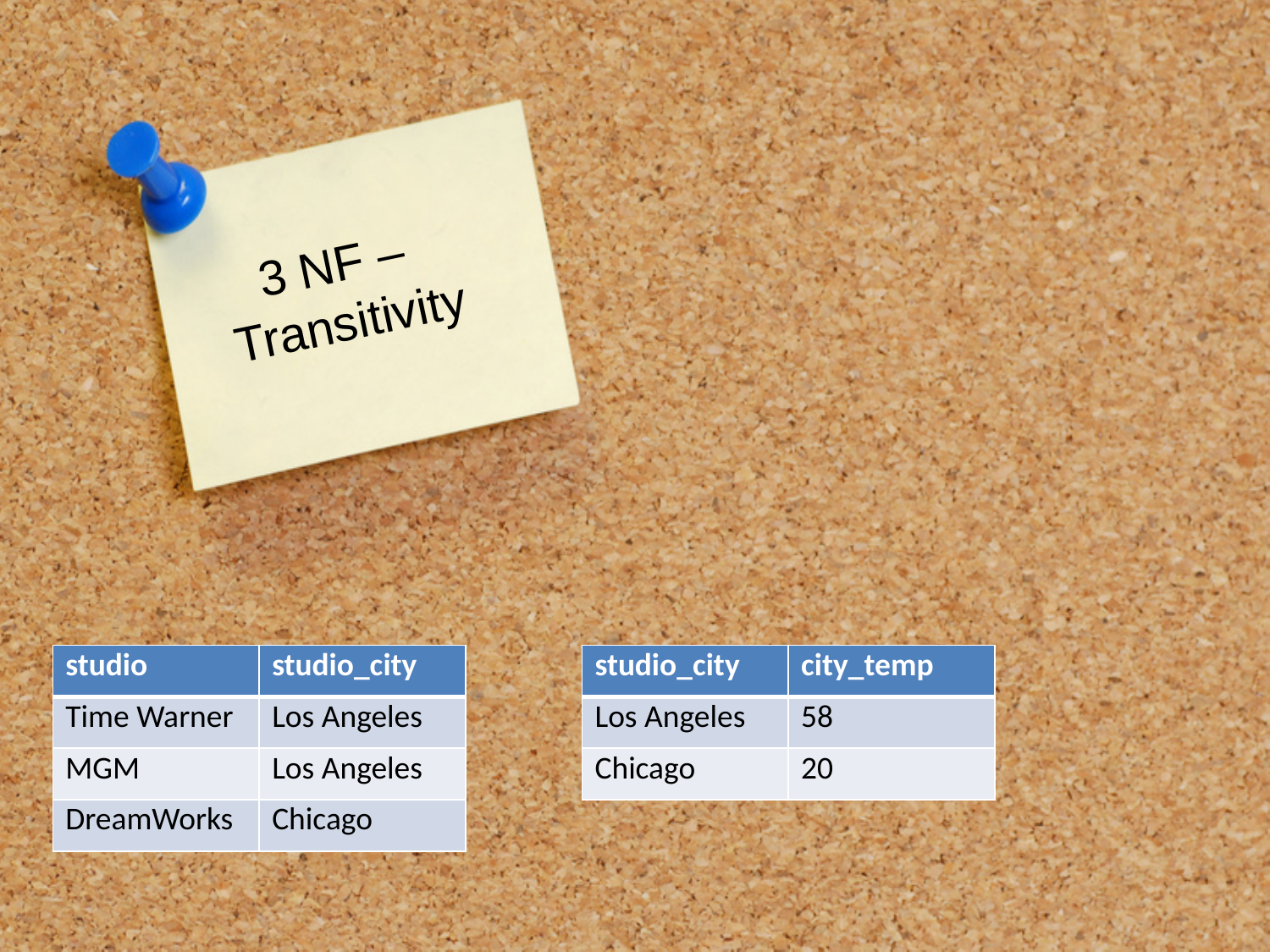

# 3 NF – Transitivity
| studio | studio\_city |
| --- | --- |
| Time Warner | Los Angeles |
| MGM | Los Angeles |
| DreamWorks | Chicago |
| studio\_city | city\_temp |
| --- | --- |
| Los Angeles | 58 |
| Chicago | 20 |